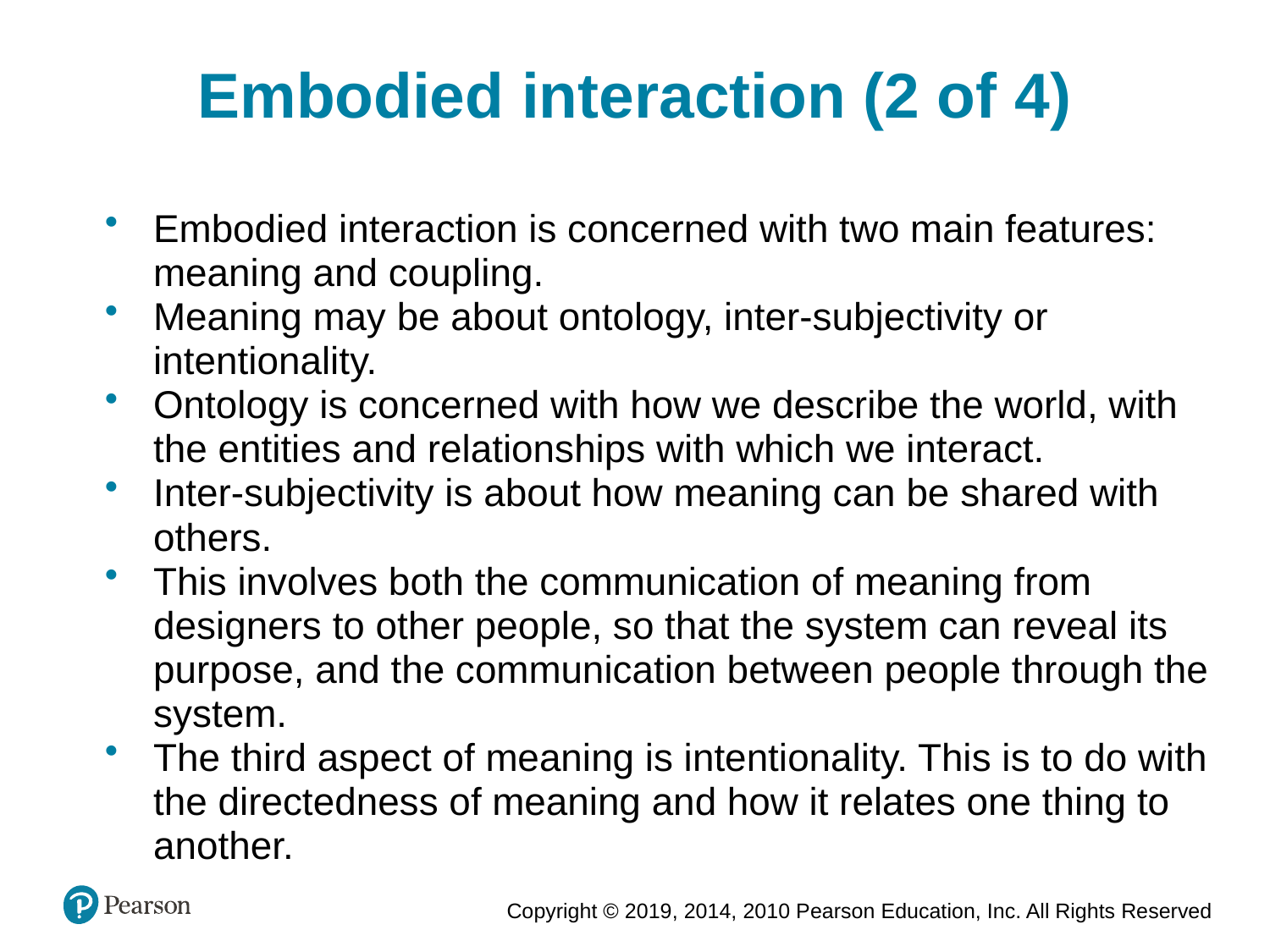

Embodied interaction (2 of 4)
Embodied interaction is concerned with two main features: meaning and coupling.
Meaning may be about ontology, inter-subjectivity or intentionality.
Ontology is concerned with how we describe the world, with the entities and relationships with which we interact.
Inter-subjectivity is about how meaning can be shared with others.
This involves both the communication of meaning from designers to other people, so that the system can reveal its purpose, and the communication between people through the system.
The third aspect of meaning is intentionality. This is to do with the directedness of meaning and how it relates one thing to another.